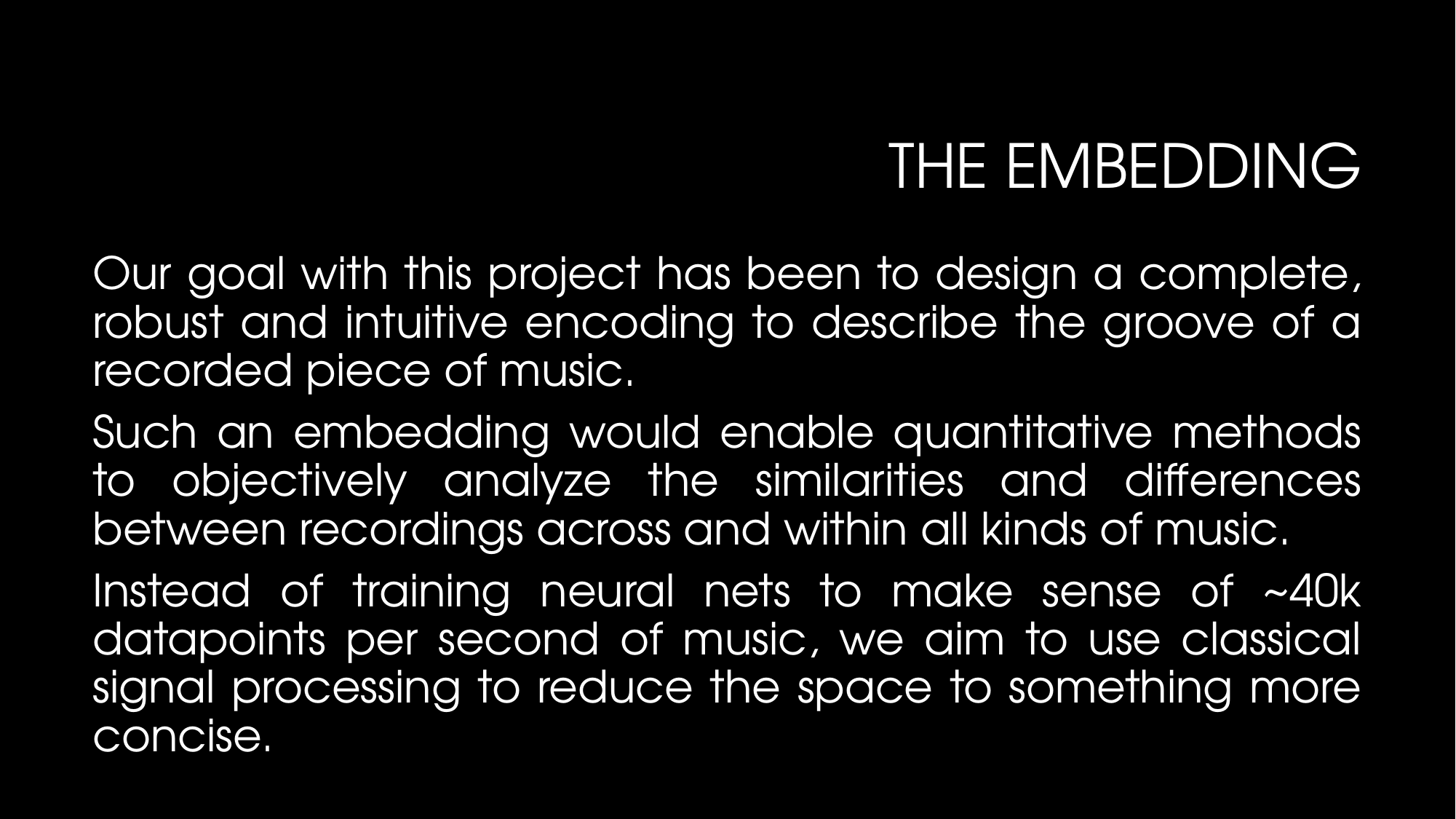

# The embedding
Our goal with this project has been to design a complete, robust and intuitive encoding to describe the groove of a recorded piece of music.
Such an embedding would enable quantitative methods to objectively analyze the similarities and differences between recordings across and within all kinds of music.
Instead of training neural nets to make sense of ~40k datapoints per second of music, we aim to use classical signal processing to reduce the space to something more concise.